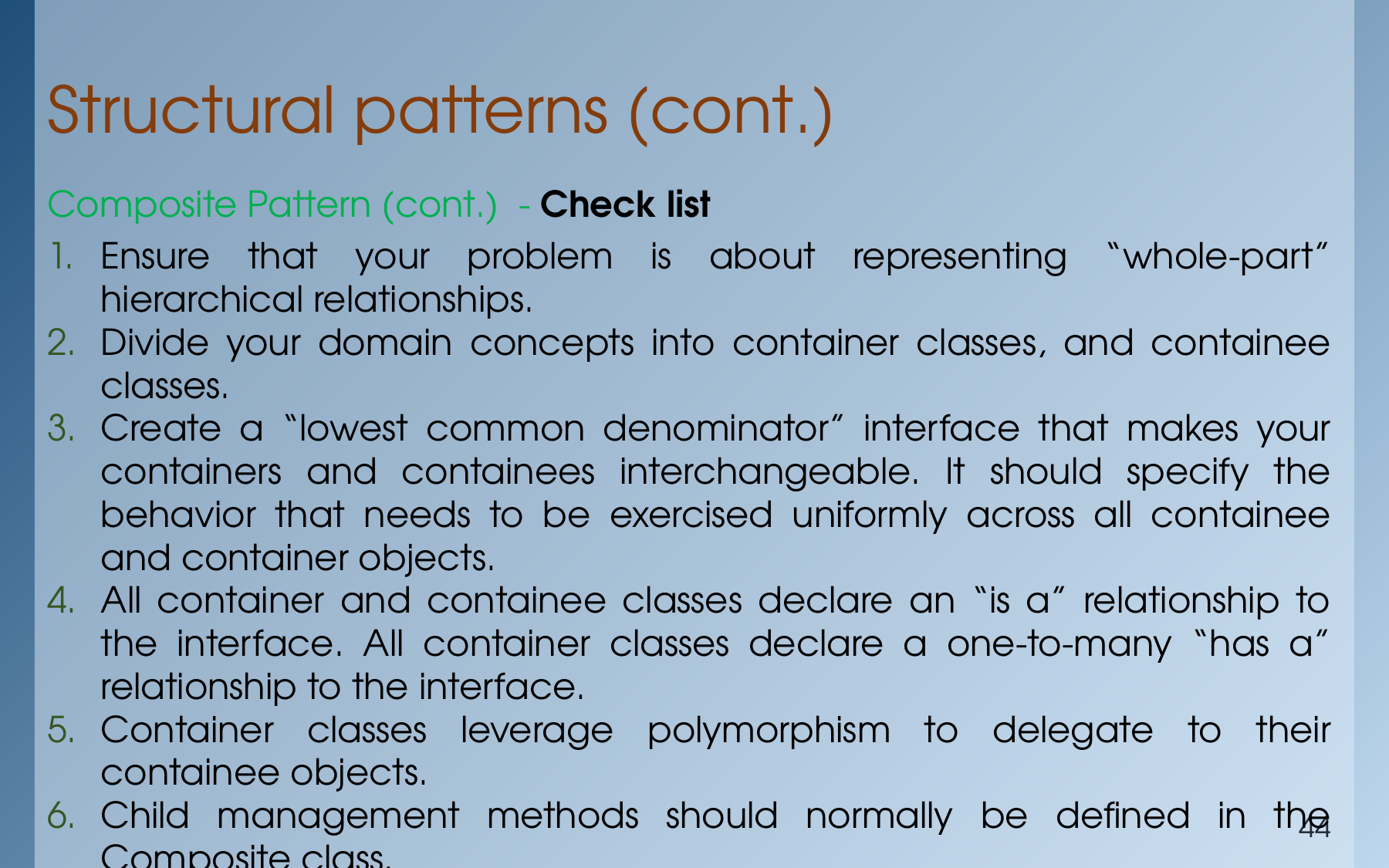

# Structural patterns (cont.)
Composite Pattern (cont.)  - Check list
Ensure that your problem is about representing “whole-part” hierarchical relationships.
Divide your domain concepts into container classes, and containee classes.
Create a “lowest common denominator” interface that makes your containers and containees interchangeable. It should specify the behavior that needs to be exercised uniformly across all containee and container objects.
All container and containee classes declare an “is a” relationship to the interface. All container classes declare a one-to-many “has a” relationship to the interface.
Container classes leverage polymorphism to delegate to their containee objects.
Child management methods should normally be defined in the Composite class.
44